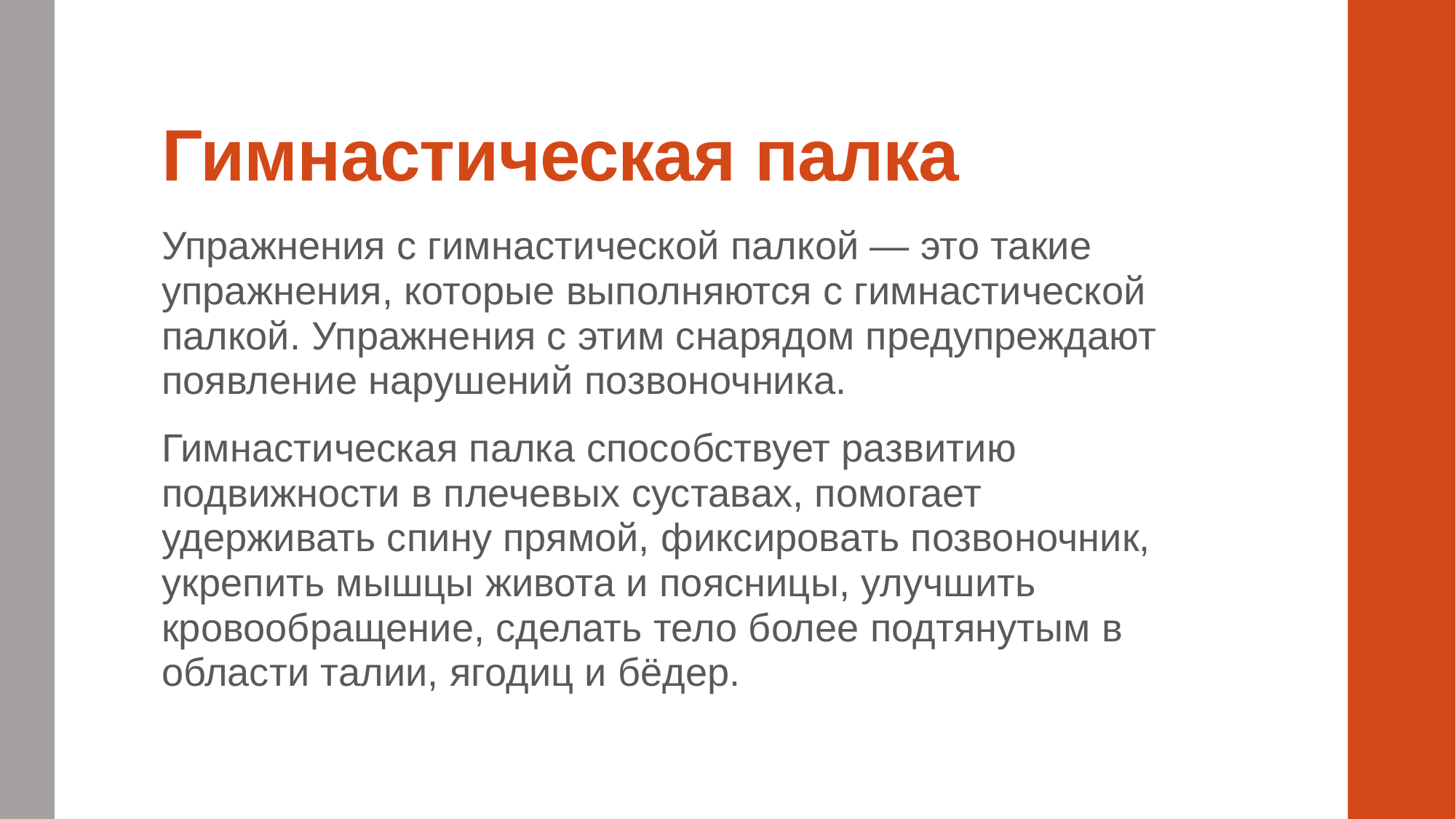

# Гимнастическая палка
Упражнения с гимнастической палкой — это такие упражнения, которые выполняются с гимнастической палкой. Упражнения с этим снарядом предупреждают появление нарушений позвоночника.
Гимнастическая палка способствует развитию подвижности в плечевых суставах, помогает удерживать спину прямой, фиксировать позвоночник, укрепить мышцы живота и поясницы, улучшить кровообращение, сделать тело более подтянутым в области талии, ягодиц и бёдер.